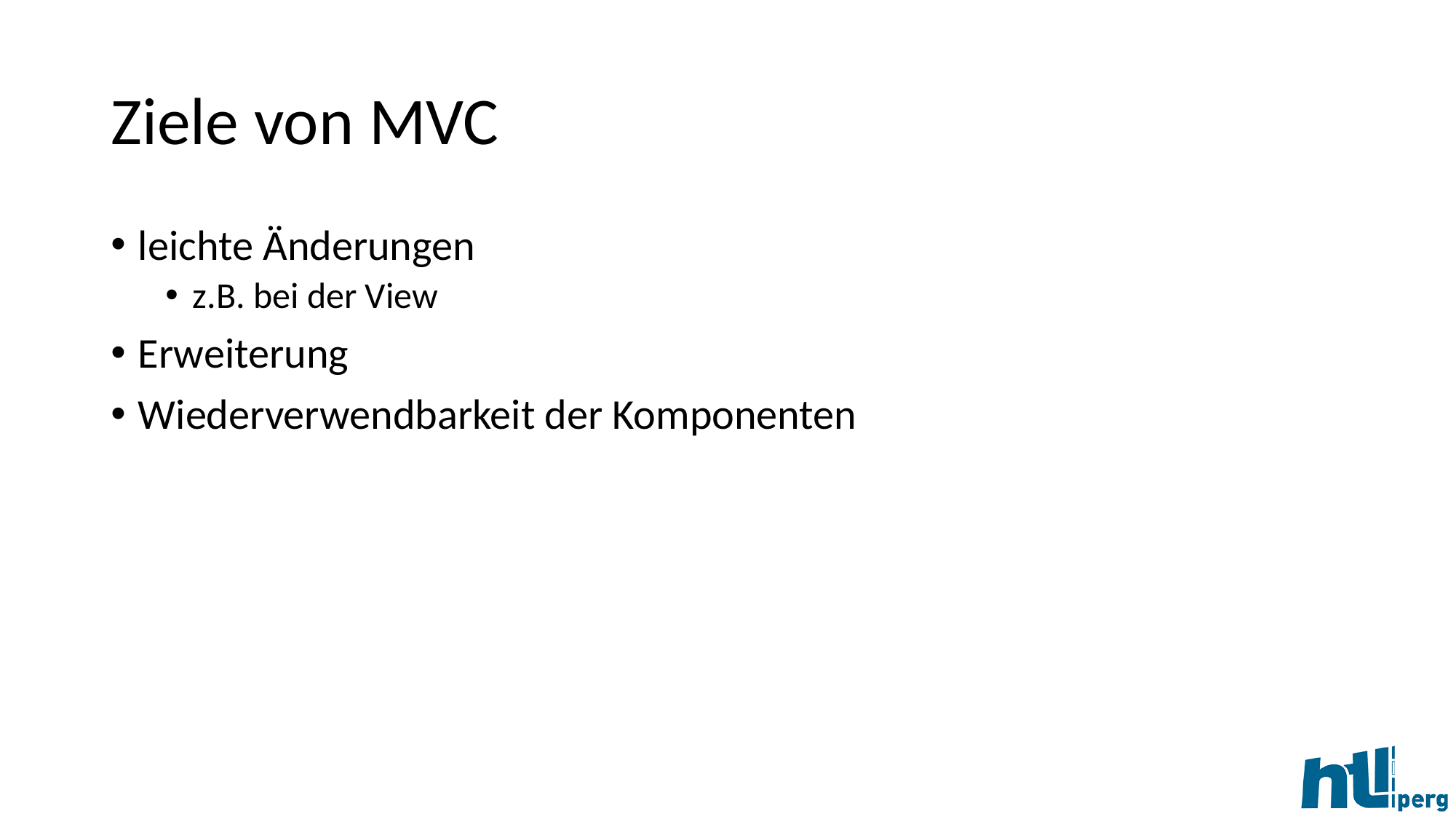

# Ziele von MVC
leichte Änderungen
z.B. bei der View
Erweiterung
Wiederverwendbarkeit der Komponenten